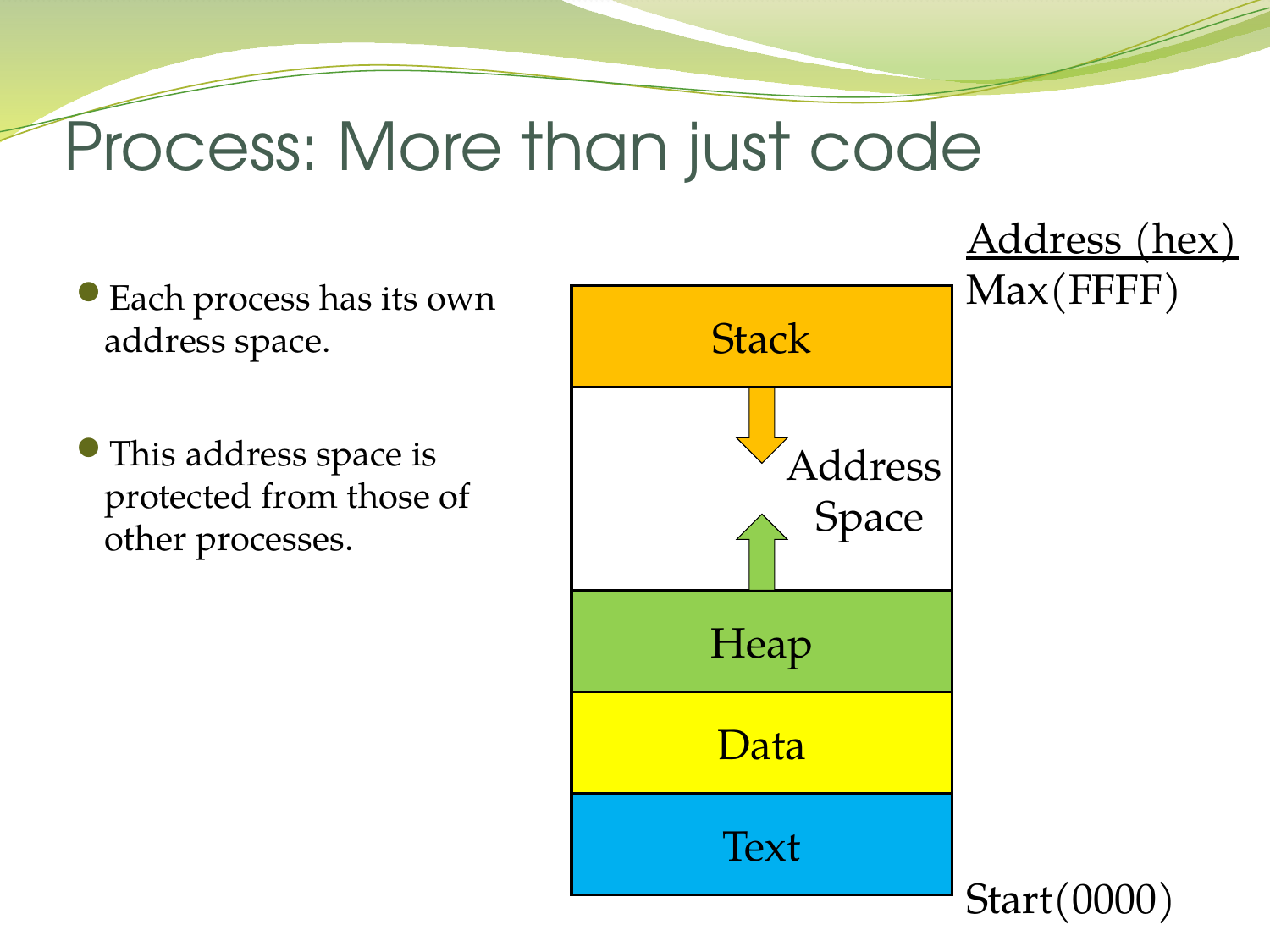

# Process: More than just code
Address (hex)
Max(FFFF)

Start(0000)
Each process has its own address space.

This address space is protected from those of other processes.

Stack

Address
Space

Heap
Data
Text